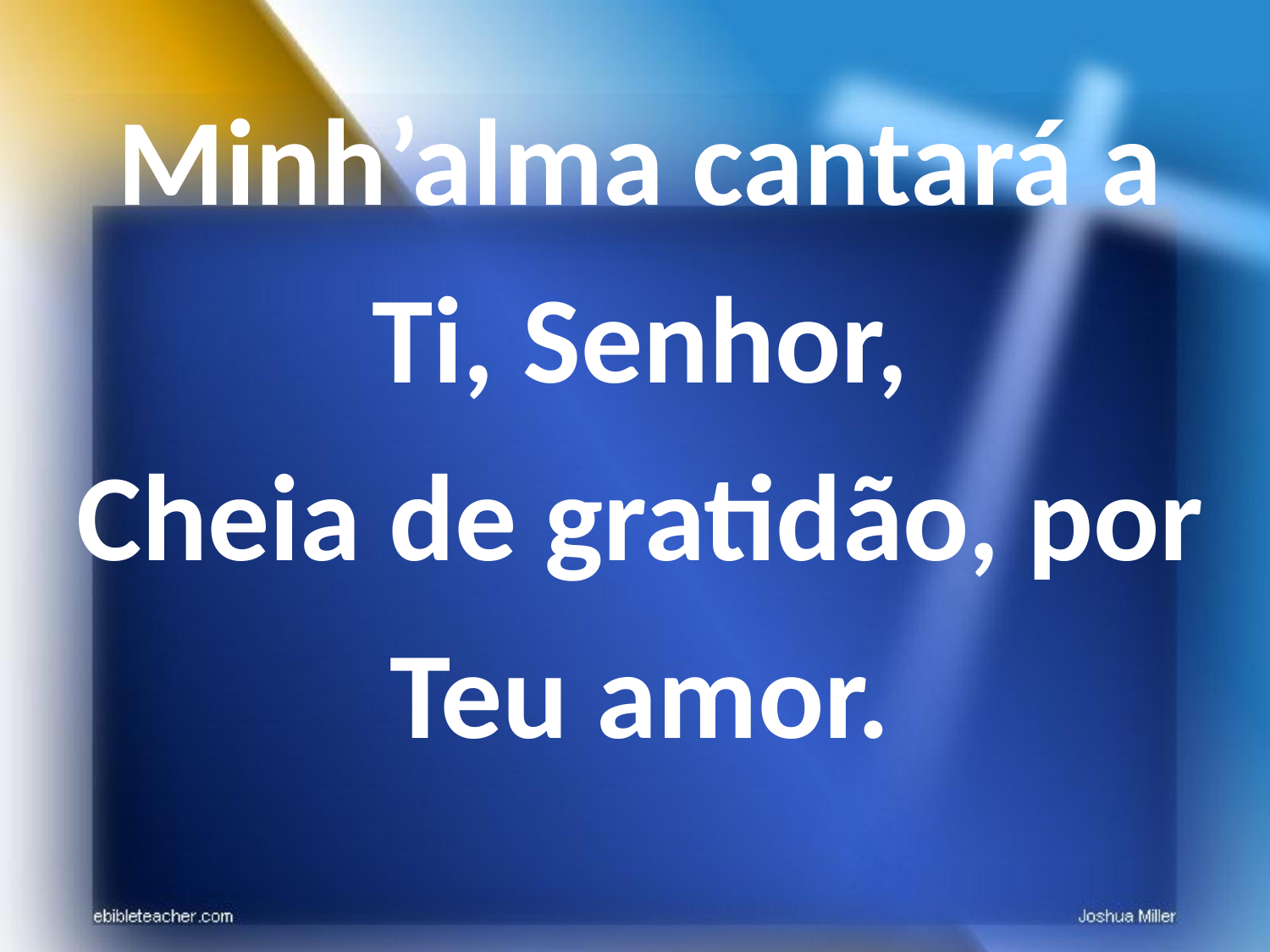

Minh’alma cantará a Ti, Senhor,
Cheia de gratidão, por Teu amor.